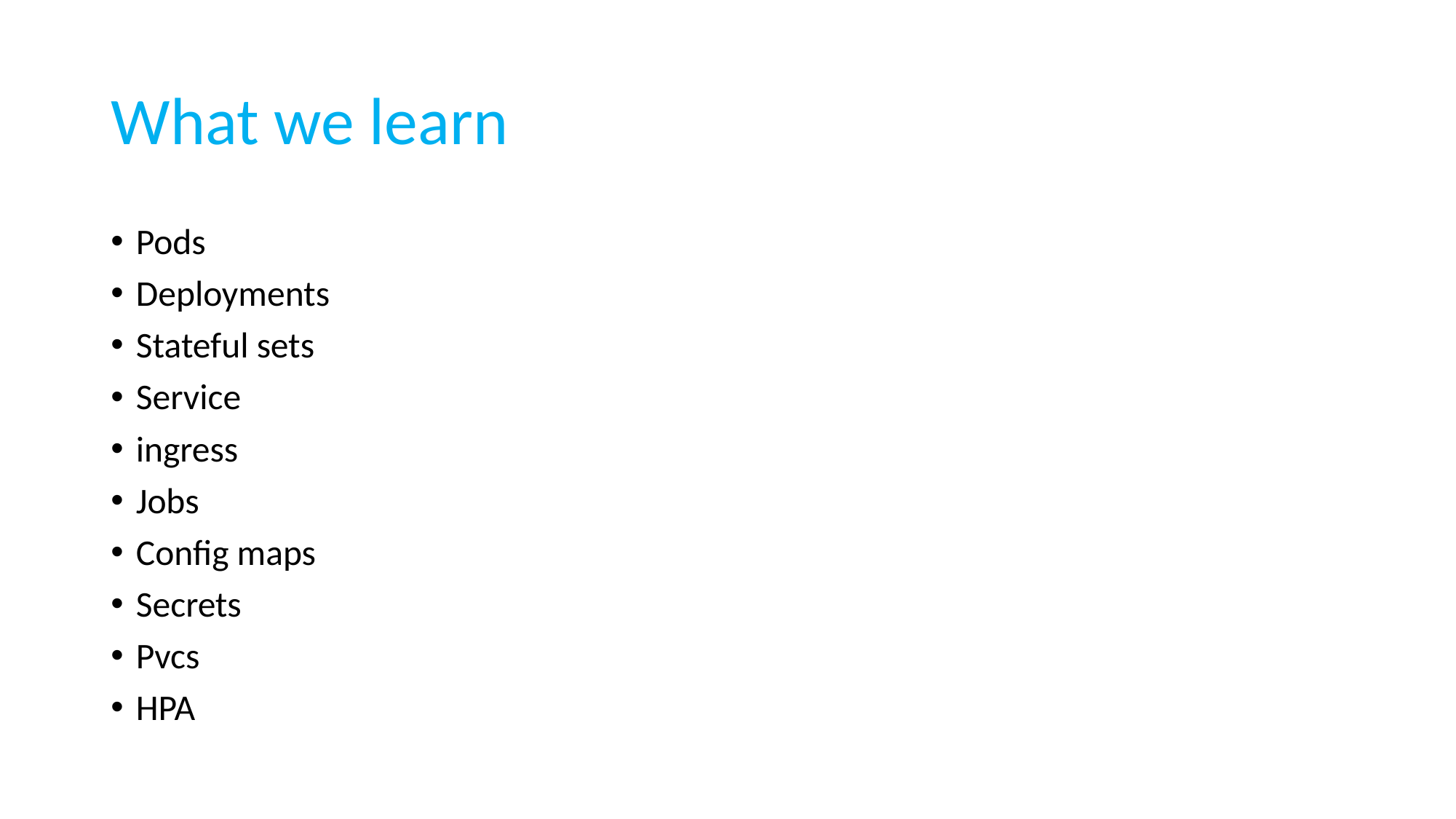

# What we learn
Pods
Deployments
Stateful sets
Service
ingress
Jobs
Config maps
Secrets
Pvcs
HPA